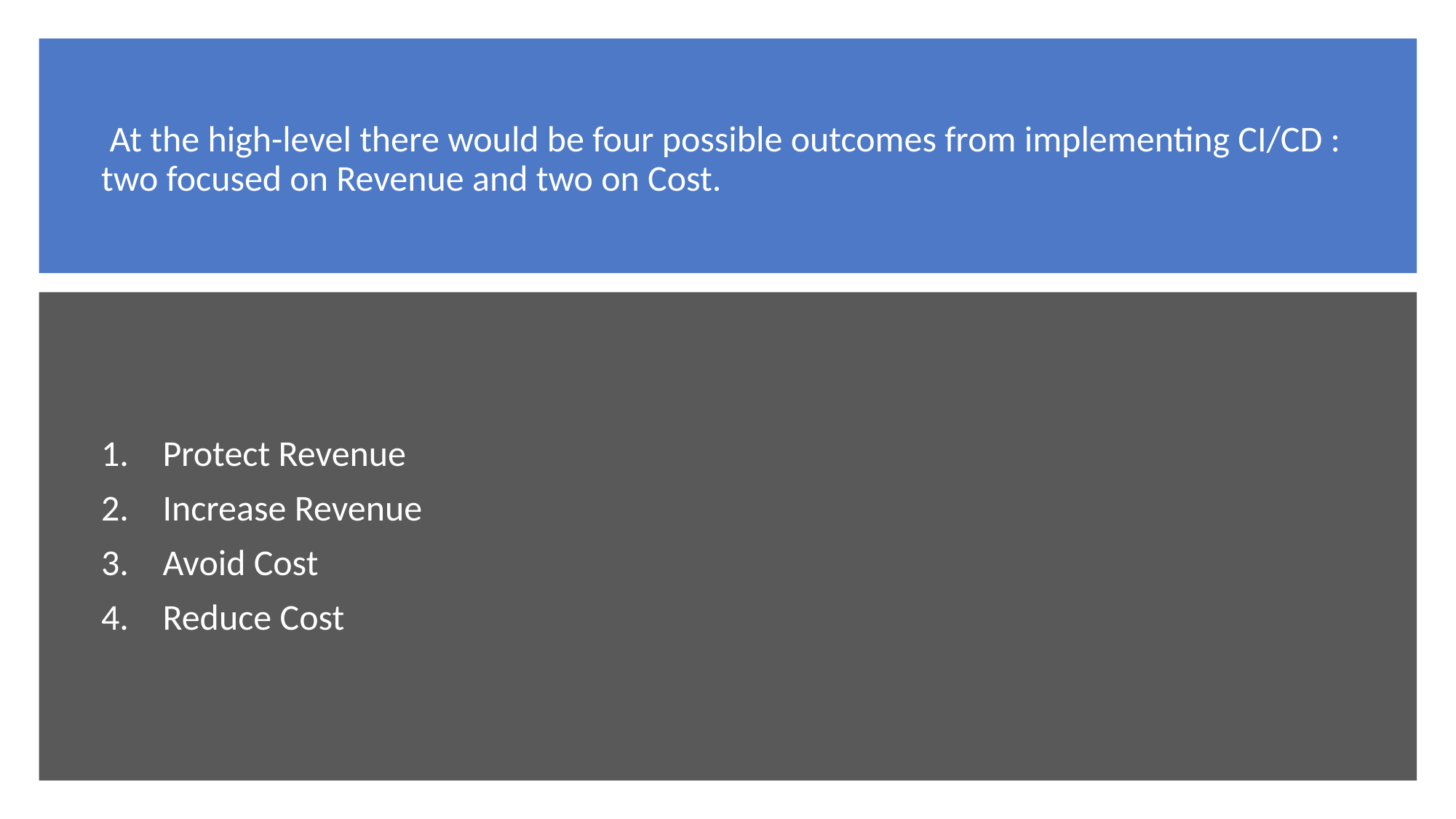

# At the high-level there would be four possible outcomes from implementing CI/CD : two focused on Revenue and two on Cost.

Protect Revenue
Increase Revenue
Avoid Cost
Reduce Cost